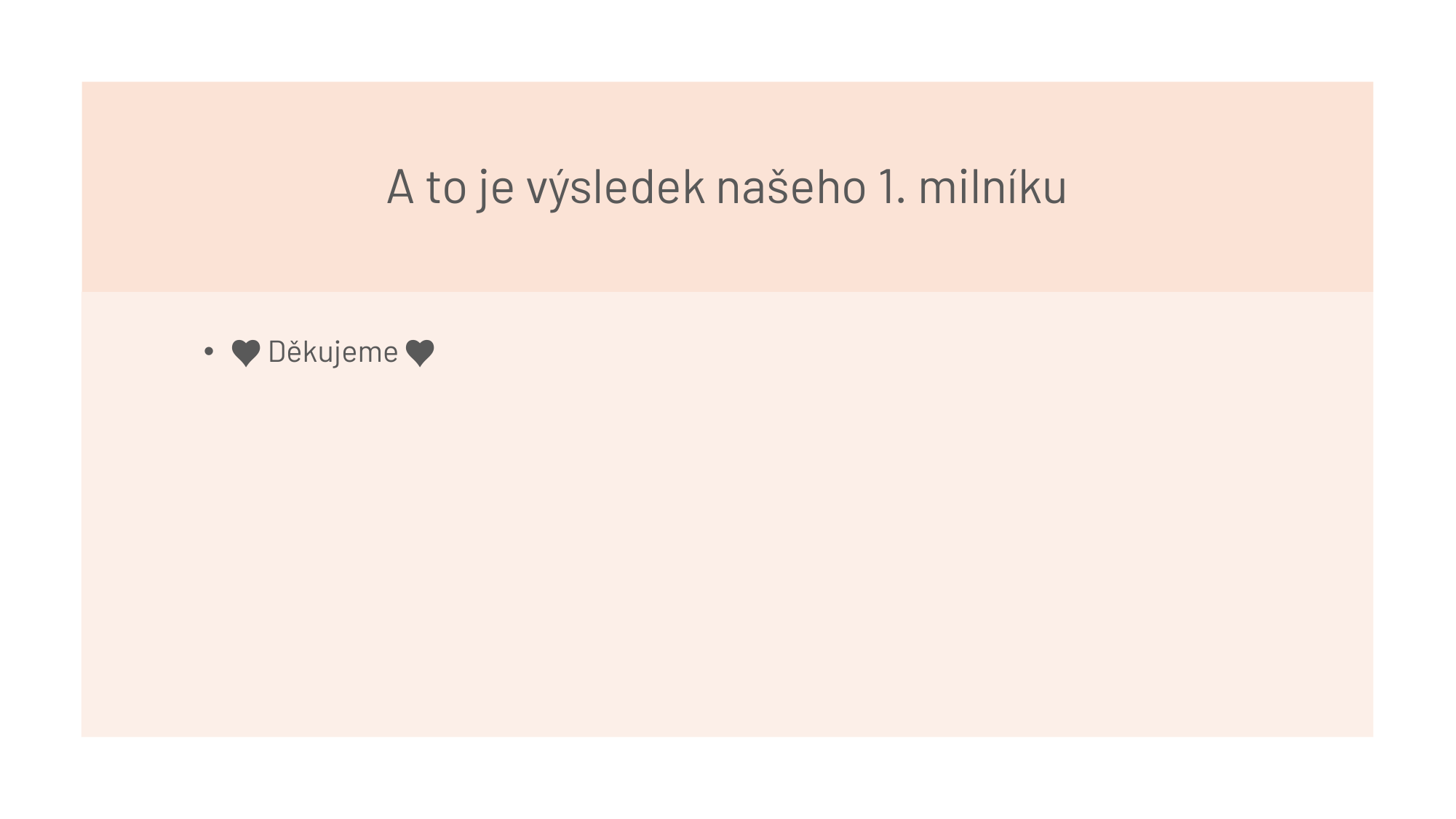

# A to je výsledek našeho 1. milníku

♥ Děkujeme ♥